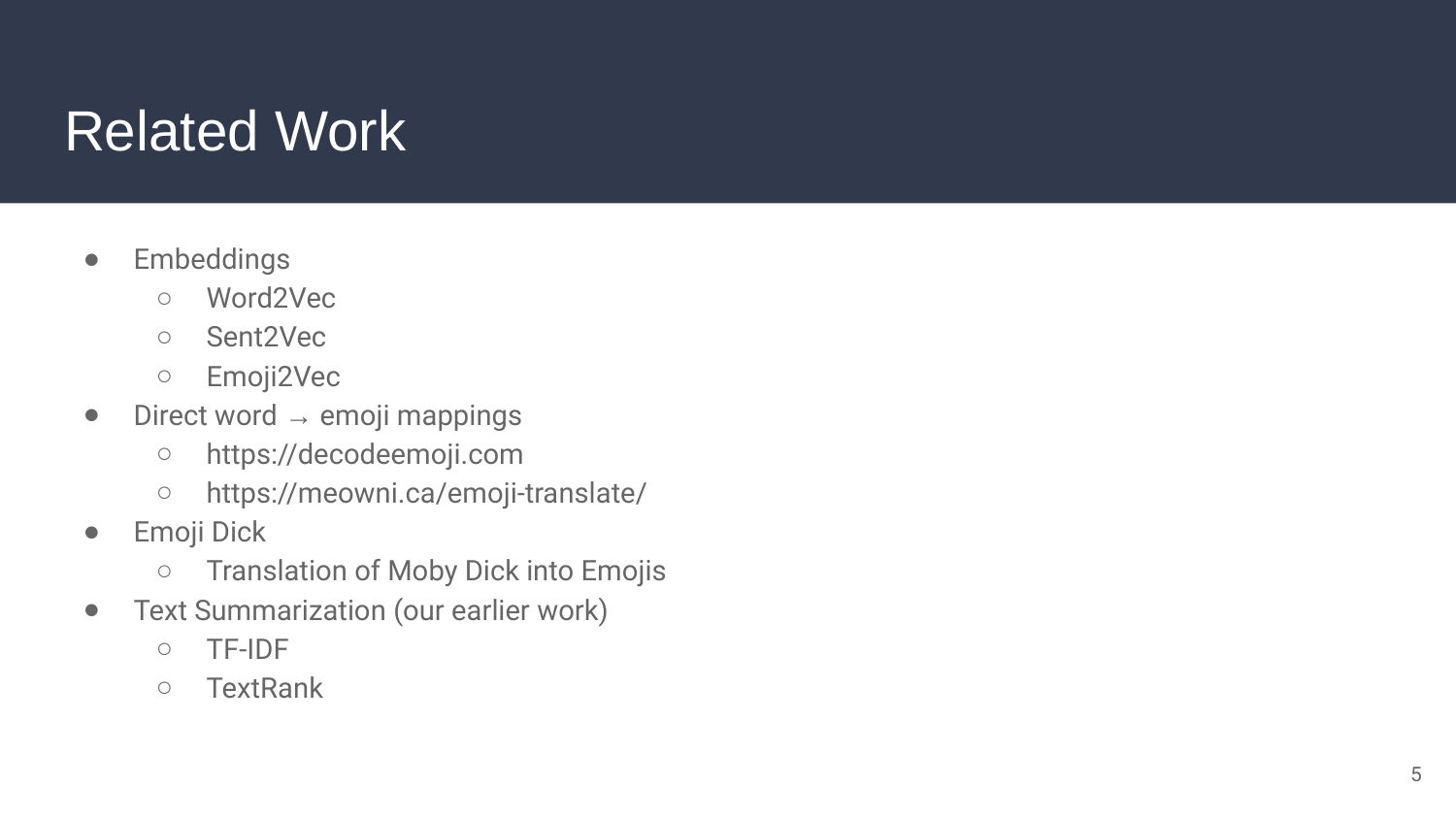

# Related Work
Embeddings
Word2Vec
Sent2Vec
Emoji2Vec
Direct word → emoji mappings
https://decodeemoji.com
https://meowni.ca/emoji-translate/
Emoji Dick
Translation of Moby Dick into Emojis
Text Summarization (our earlier work)
TF-IDF
TextRank
5